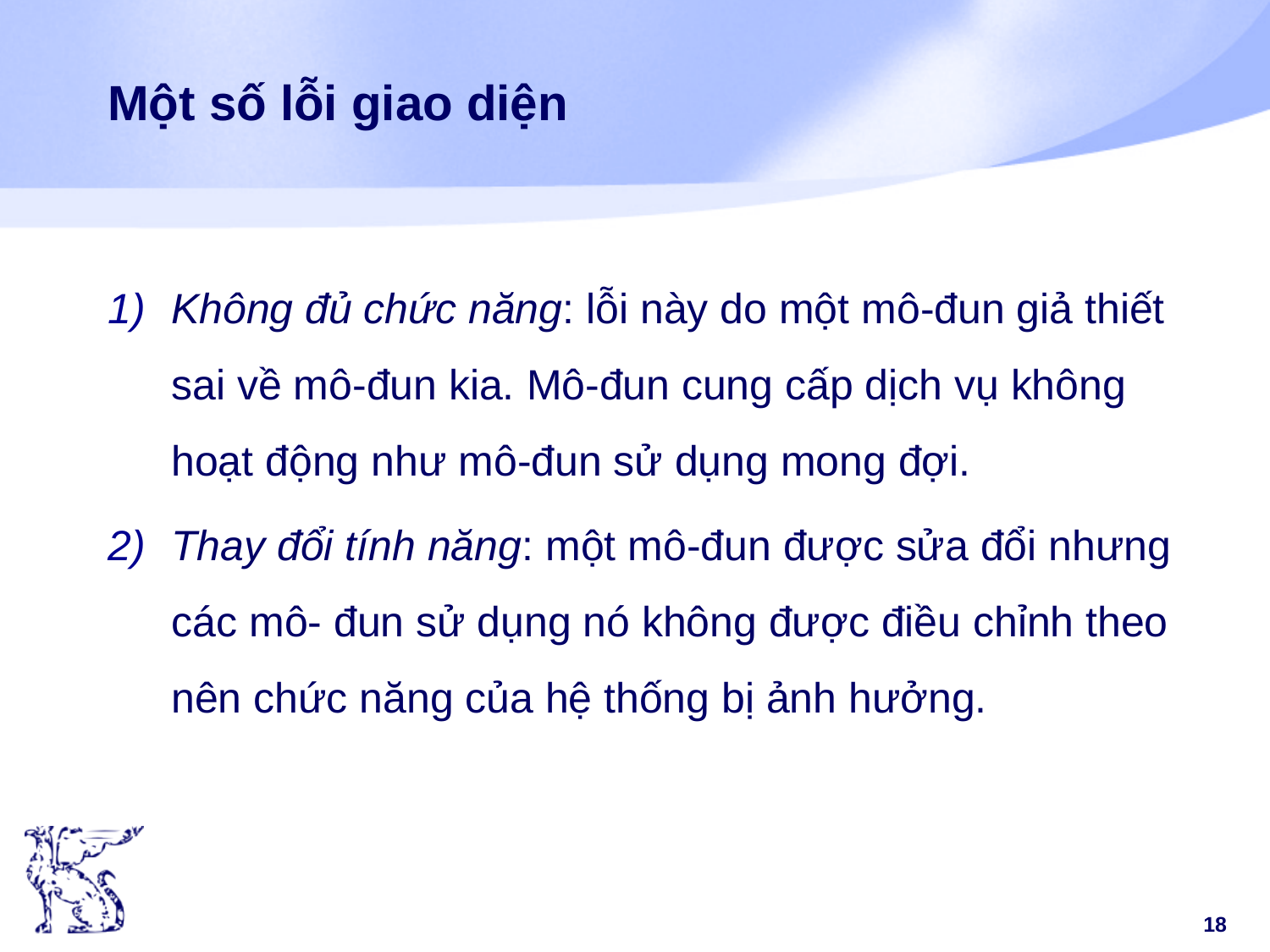

# Một số lỗi giao diện
Không đủ chức năng: lỗi này do một mô-đun giả thiết sai về mô-đun kia. Mô-đun cung cấp dịch vụ không hoạt động như mô-đun sử dụng mong đợi.
Thay đổi tính năng: một mô-đun được sửa đổi nhưng các mô- đun sử dụng nó không được điều chỉnh theo nên chức năng của hệ thống bị ảnh hưởng.

18